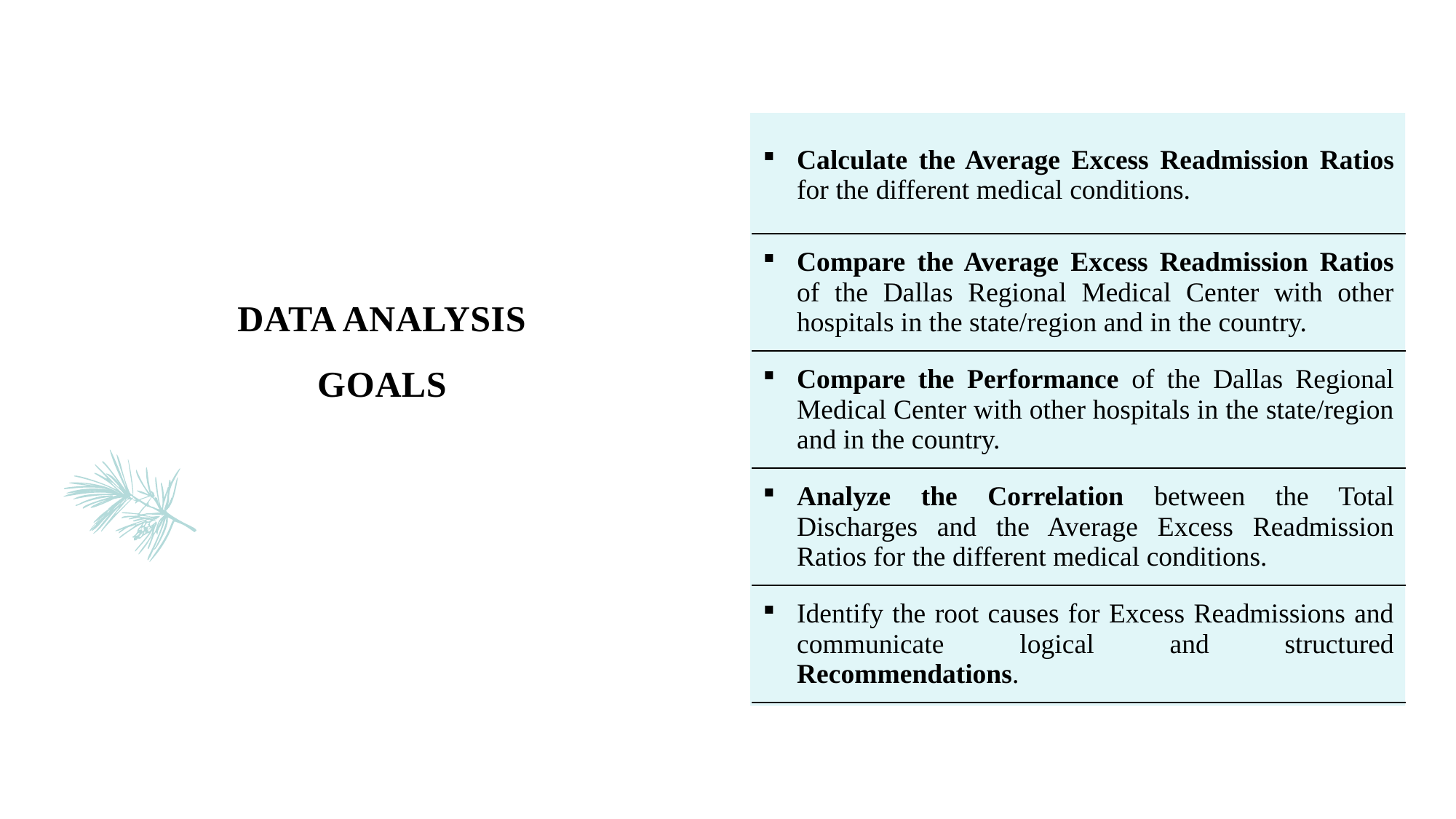

| Calculate the Average Excess Readmission Ratios for the different medical conditions. |
| --- |
| Compare the Average Excess Readmission Ratios of the Dallas Regional Medical Center with other hospitals in the state/region and in the country. |
| Compare the Performance of the Dallas Regional Medical Center with other hospitals in the state/region and in the country. |
| Analyze the Correlation between the Total Discharges and the Average Excess Readmission Ratios for the different medical conditions. |
| Identify the root causes for Excess Readmissions and communicate logical and structured Recommendations. |
# DATA ANALYSIS GOALS